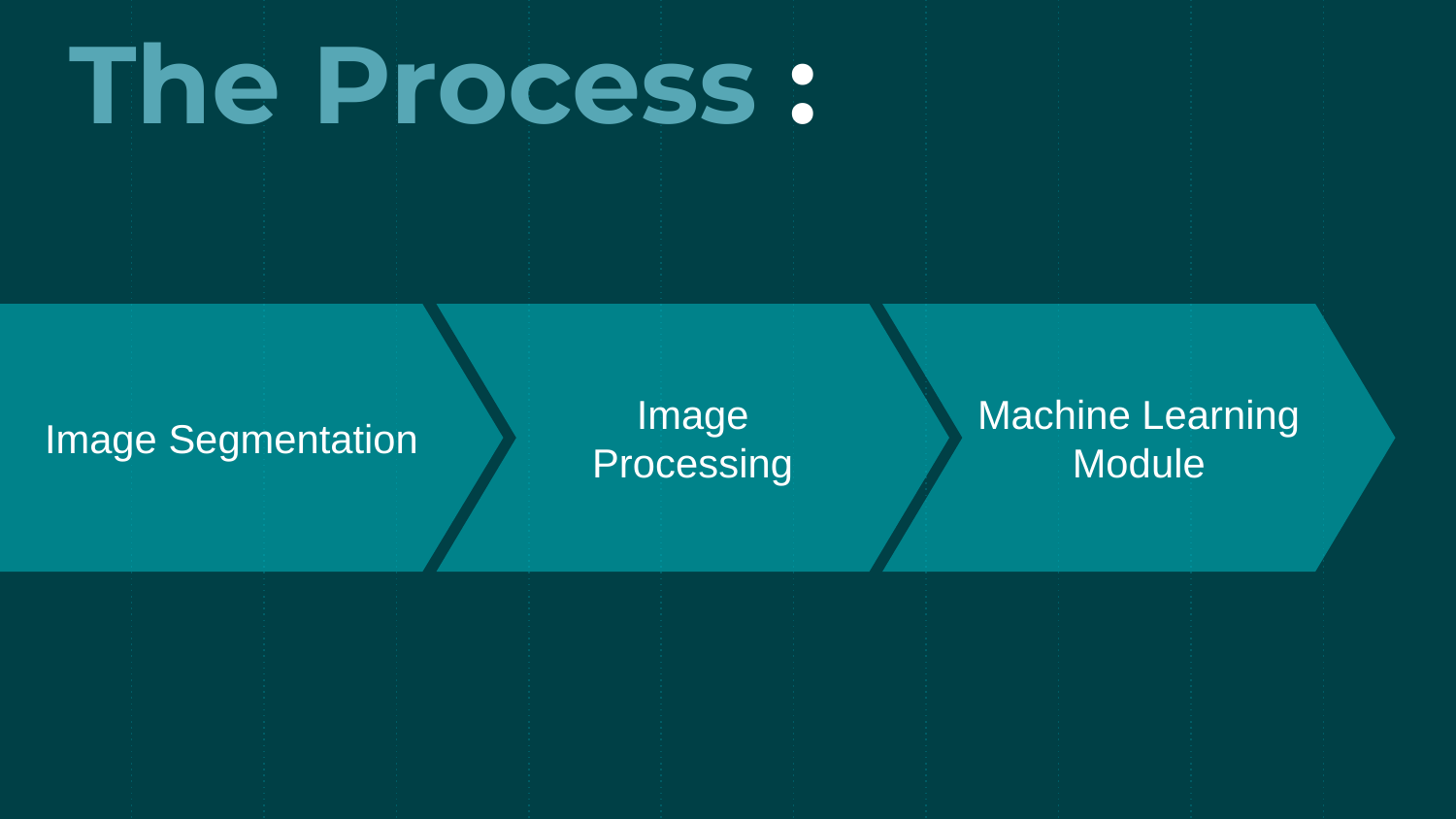

The Process :
Image Segmentation
Image Processing
Machine Learning Module